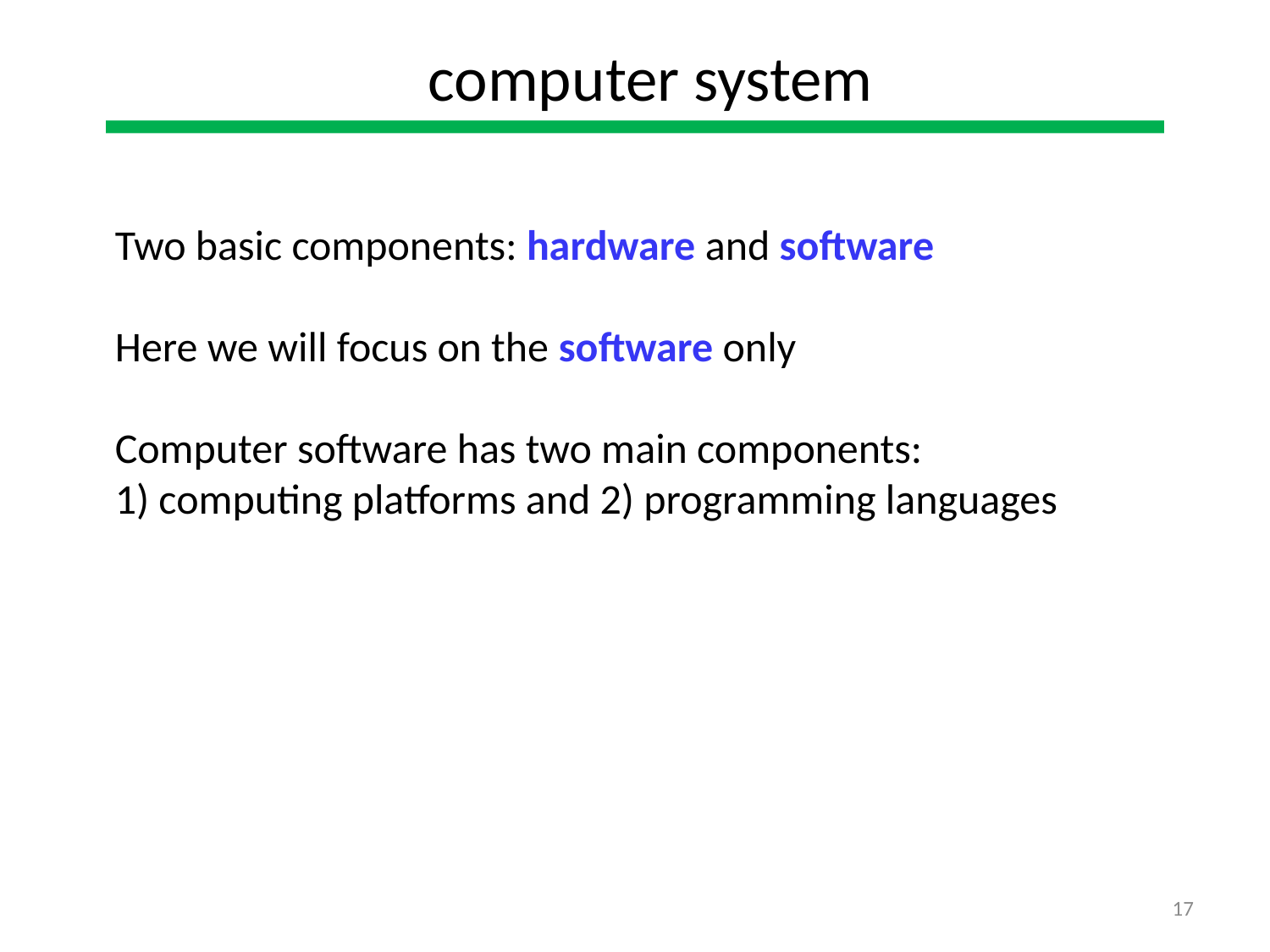

computer system

Two basic components: hardware and software

Here we will focus on the software only

Computer software has two main components:
1) computing platforms and 2) programming languages

17